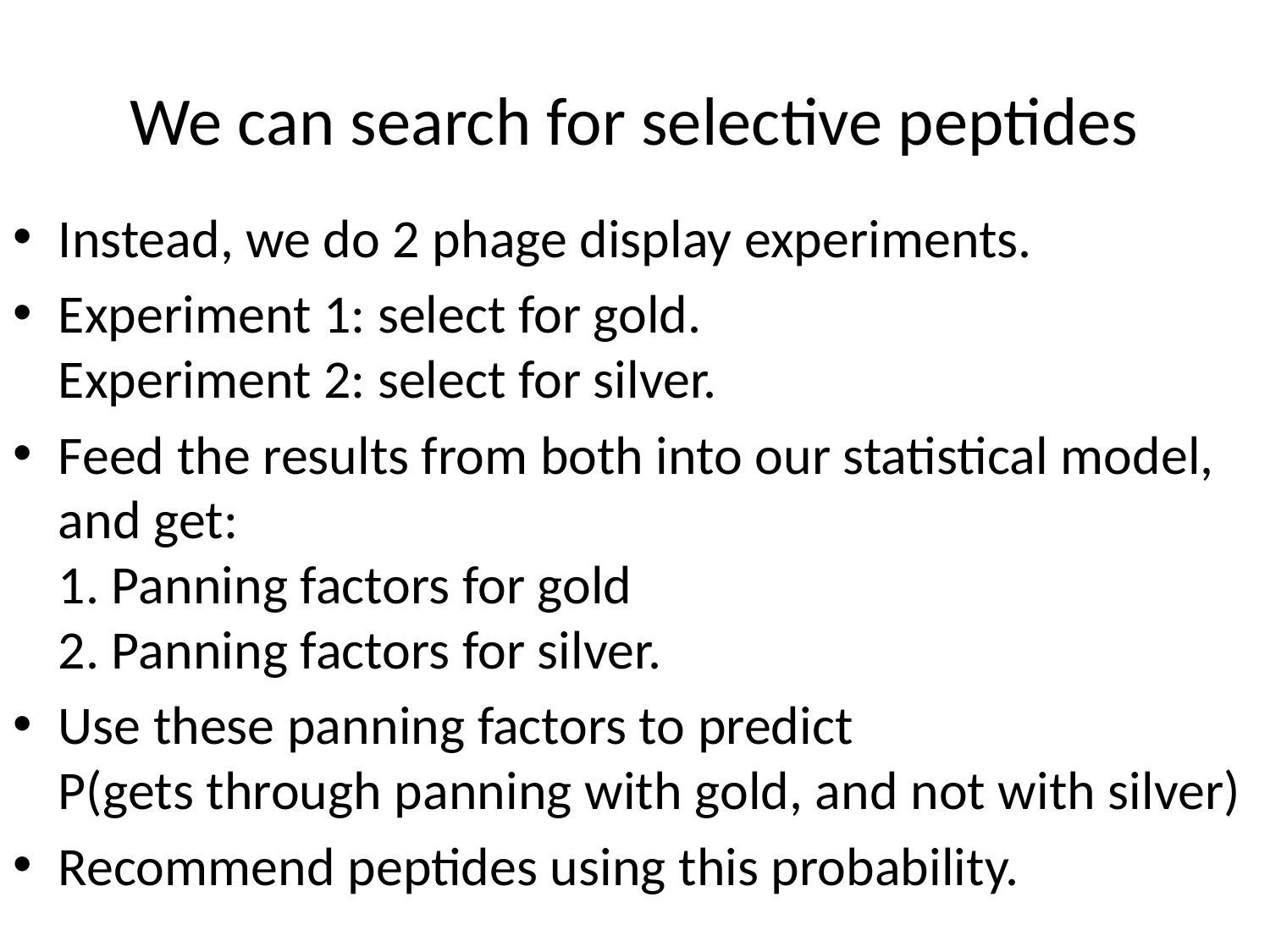

# We can search for selective peptides
Instead, we do 2 phage display experiments.
Experiment 1: select for gold.
Experiment 2: select for silver.
Feed the results from both into our statistical model, and get:
1. Panning factors for gold
2. Panning factors for silver.
Use these panning factors to predict
P(gets through panning with gold, and not with silver)
Recommend peptides using this probability.